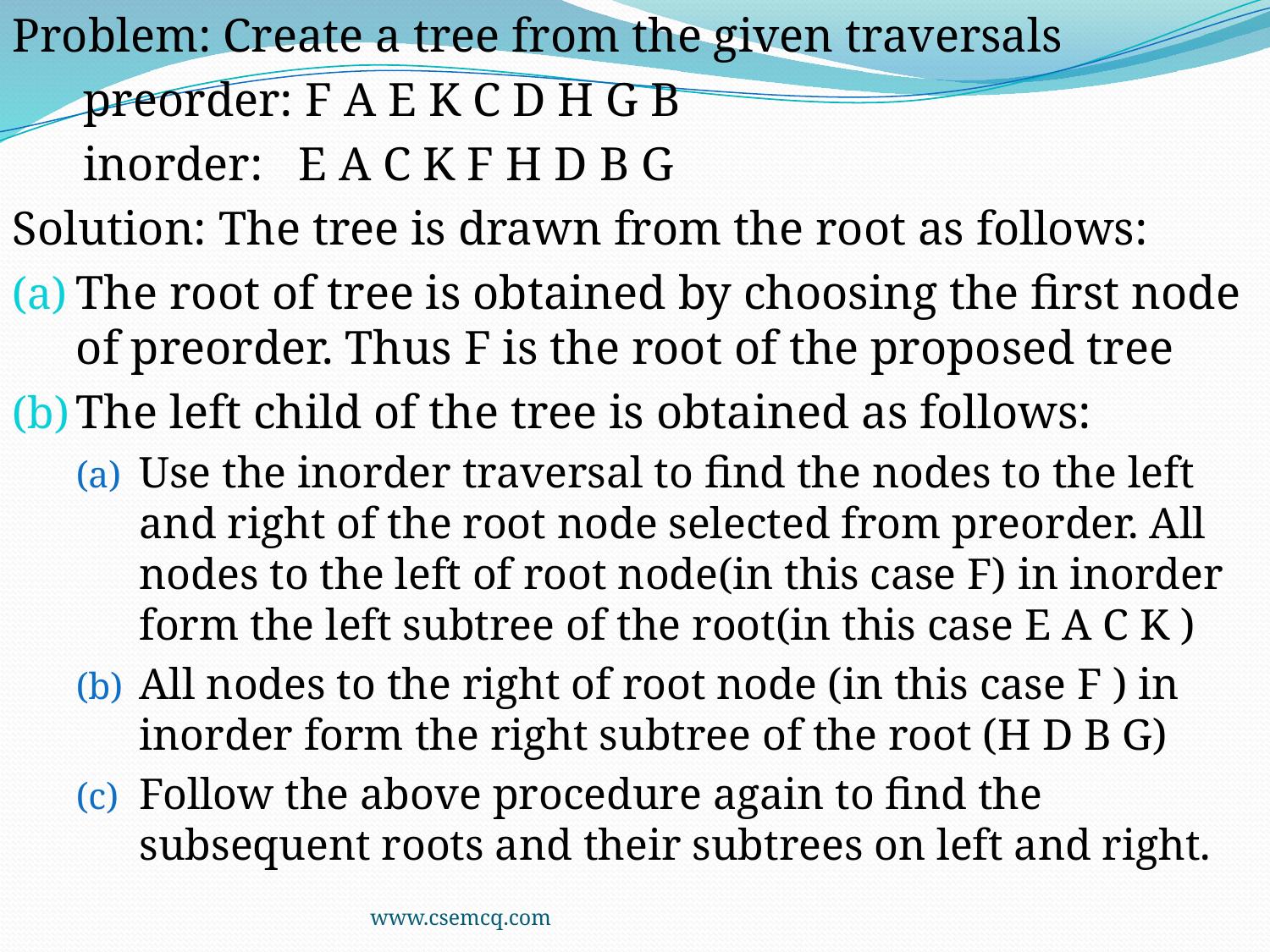

Problem: Create a tree from the given traversals
      preorder: F A E K C D H G B
      inorder:   E A C K F H D B G
Solution: The tree is drawn from the root as follows:
The root of tree is obtained by choosing the first node of preorder. Thus F is the root of the proposed tree
The left child of the tree is obtained as follows:
Use the inorder traversal to find the nodes to the left and right of the root node selected from preorder. All nodes to the left of root node(in this case F) in inorder form the left subtree of the root(in this case E A C K )
All nodes to the right of root node (in this case F ) in inorder form the right subtree of the root (H D B G)
Follow the above procedure again to find the subsequent roots and their subtrees on left and right.

www.csemcq.com